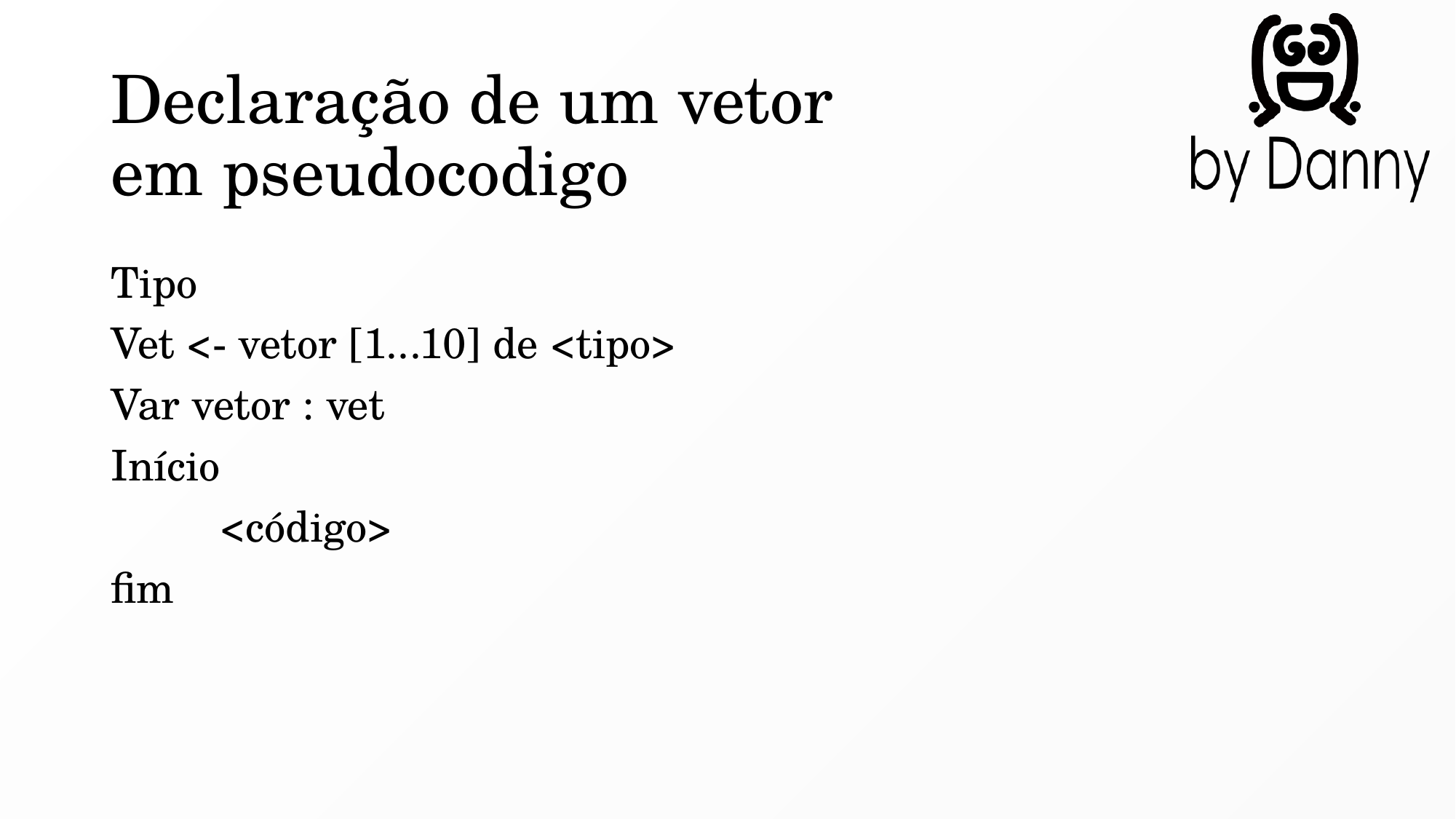

# Declaração de um vetor em pseudocodigo
Tipo
Vet <- vetor [1...10] de <tipo>
Var vetor : vet
Início
	<código>
fim